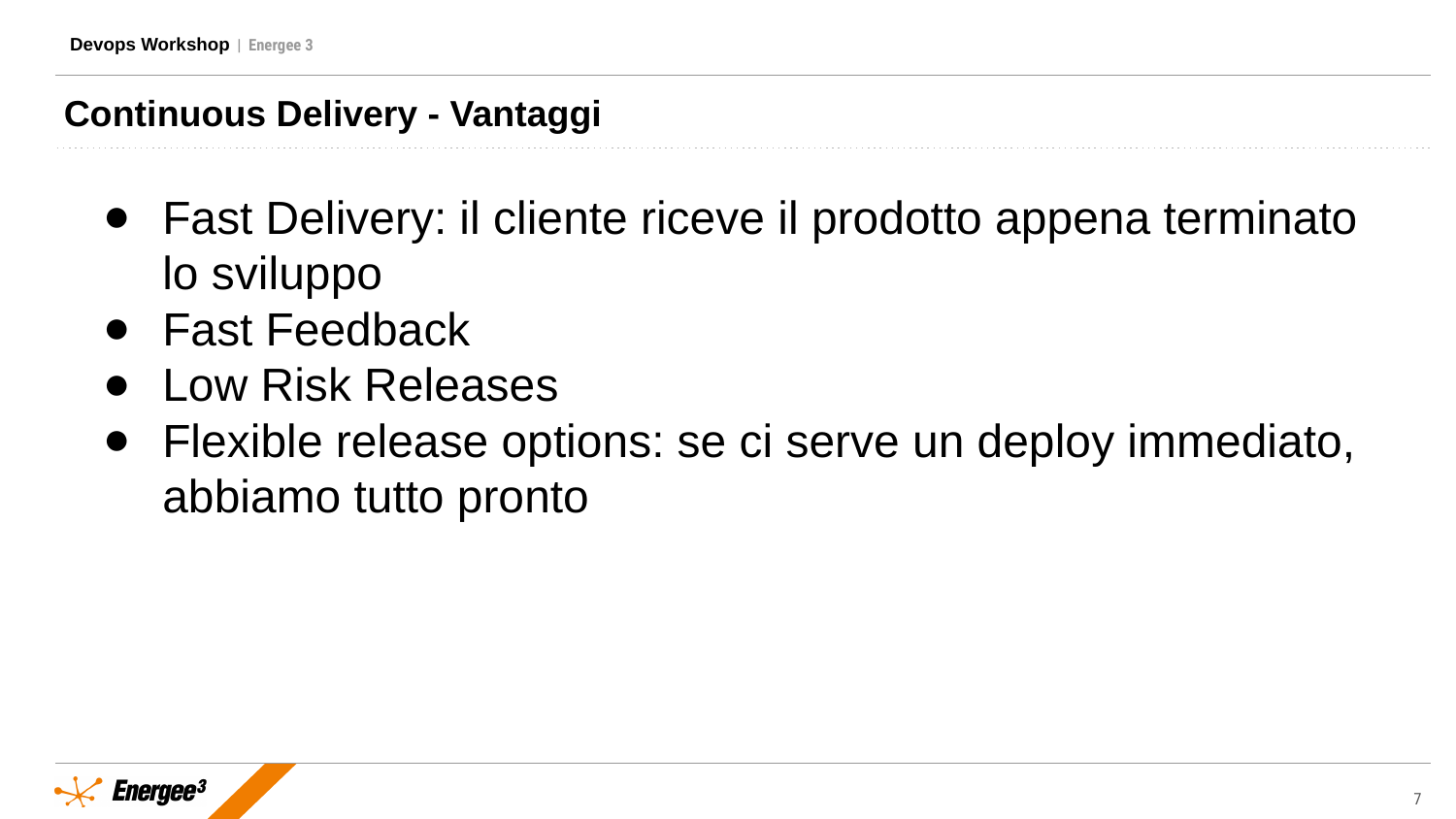

Continuous Delivery - Vantaggi
Fast Delivery: il cliente riceve il prodotto appena terminato lo sviluppo
Fast Feedback
Low Risk Releases
Flexible release options: se ci serve un deploy immediato, abbiamo tutto pronto